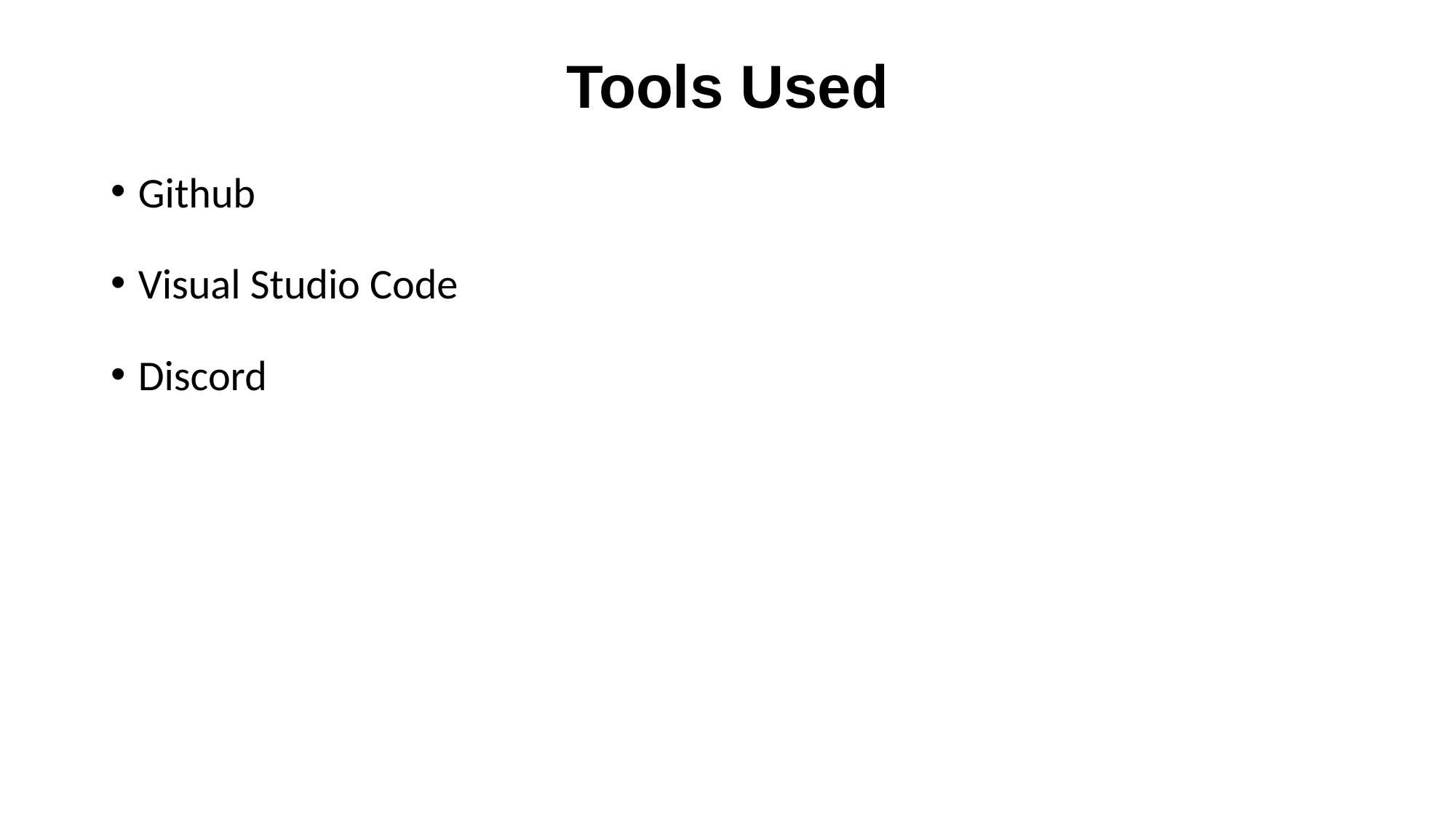

# Tools Used
Github
Visual Studio Code
Discord